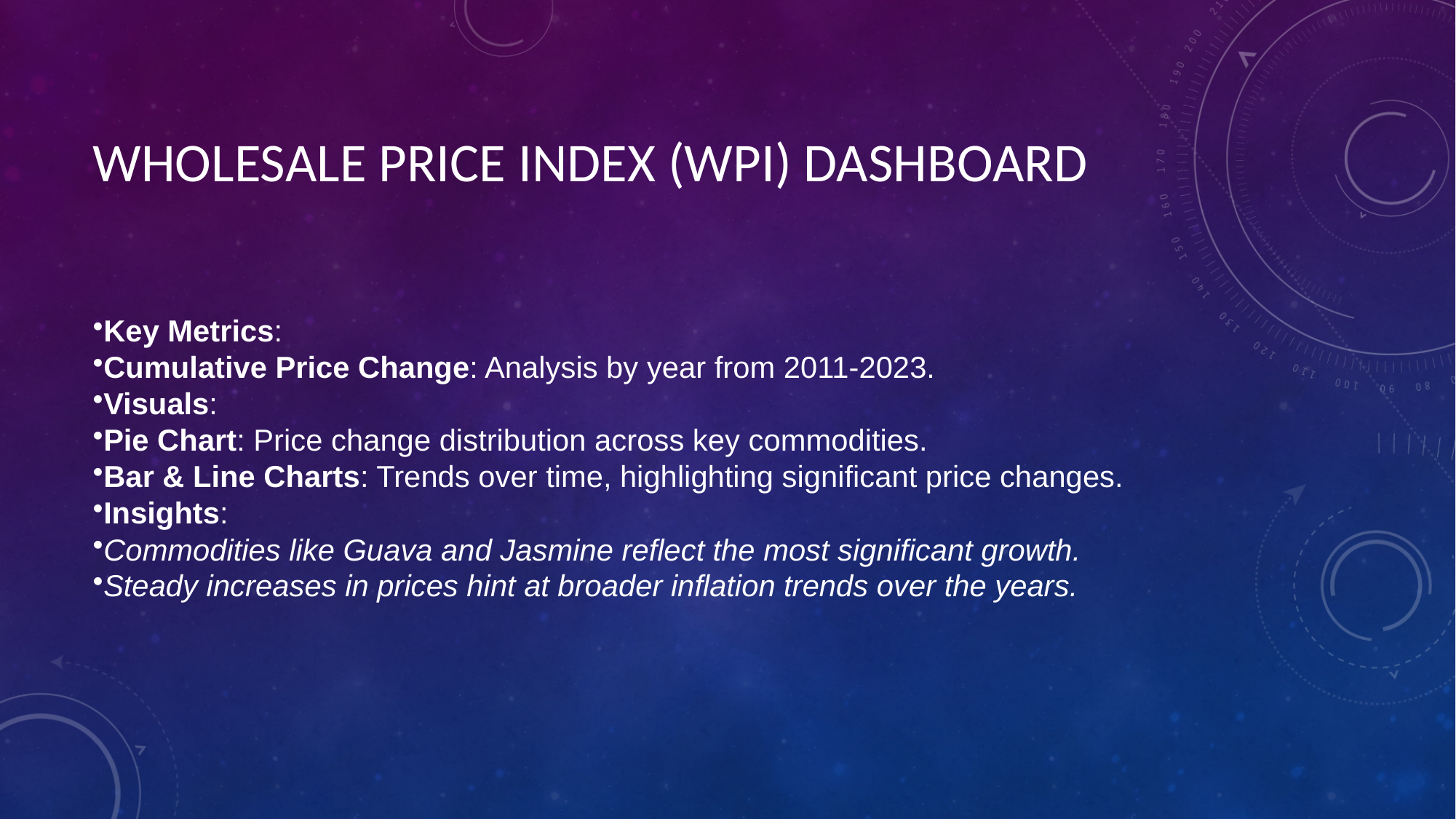

# Wholesale Price Index (WPI) Dashboard
Key Metrics:
Cumulative Price Change: Analysis by year from 2011-2023.
Visuals:
Pie Chart: Price change distribution across key commodities.
Bar & Line Charts: Trends over time, highlighting significant price changes.
Insights:
Commodities like Guava and Jasmine reflect the most significant growth.
Steady increases in prices hint at broader inflation trends over the years.